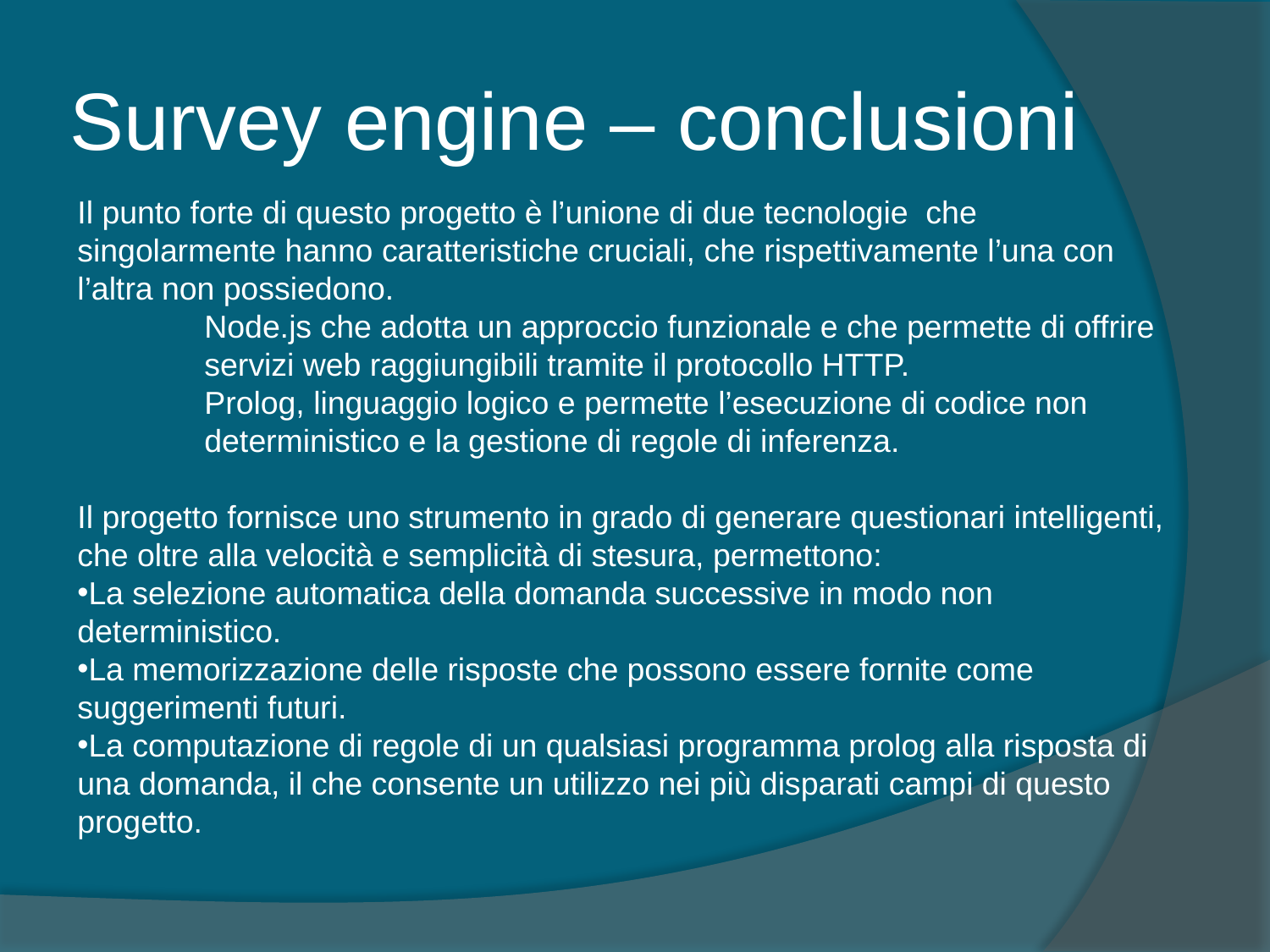

# Survey engine – conclusioni
Il punto forte di questo progetto è l’unione di due tecnologie  che singolarmente hanno caratteristiche cruciali, che rispettivamente l’una con l’altra non possiedono.
	Node.js che adotta un approccio funzionale e che permette di offrire 	servizi web raggiungibili tramite il protocollo HTTP.
	Prolog, linguaggio logico e permette l’esecuzione di codice non 	deterministico e la gestione di regole di inferenza.

Il progetto fornisce uno strumento in grado di generare questionari intelligenti, che oltre alla velocità e semplicità di stesura, permettono:
La selezione automatica della domanda successive in modo non deterministico.
La memorizzazione delle risposte che possono essere fornite come suggerimenti futuri.
La computazione di regole di un qualsiasi programma prolog alla risposta di una domanda, il che consente un utilizzo nei più disparati campi di questo progetto.